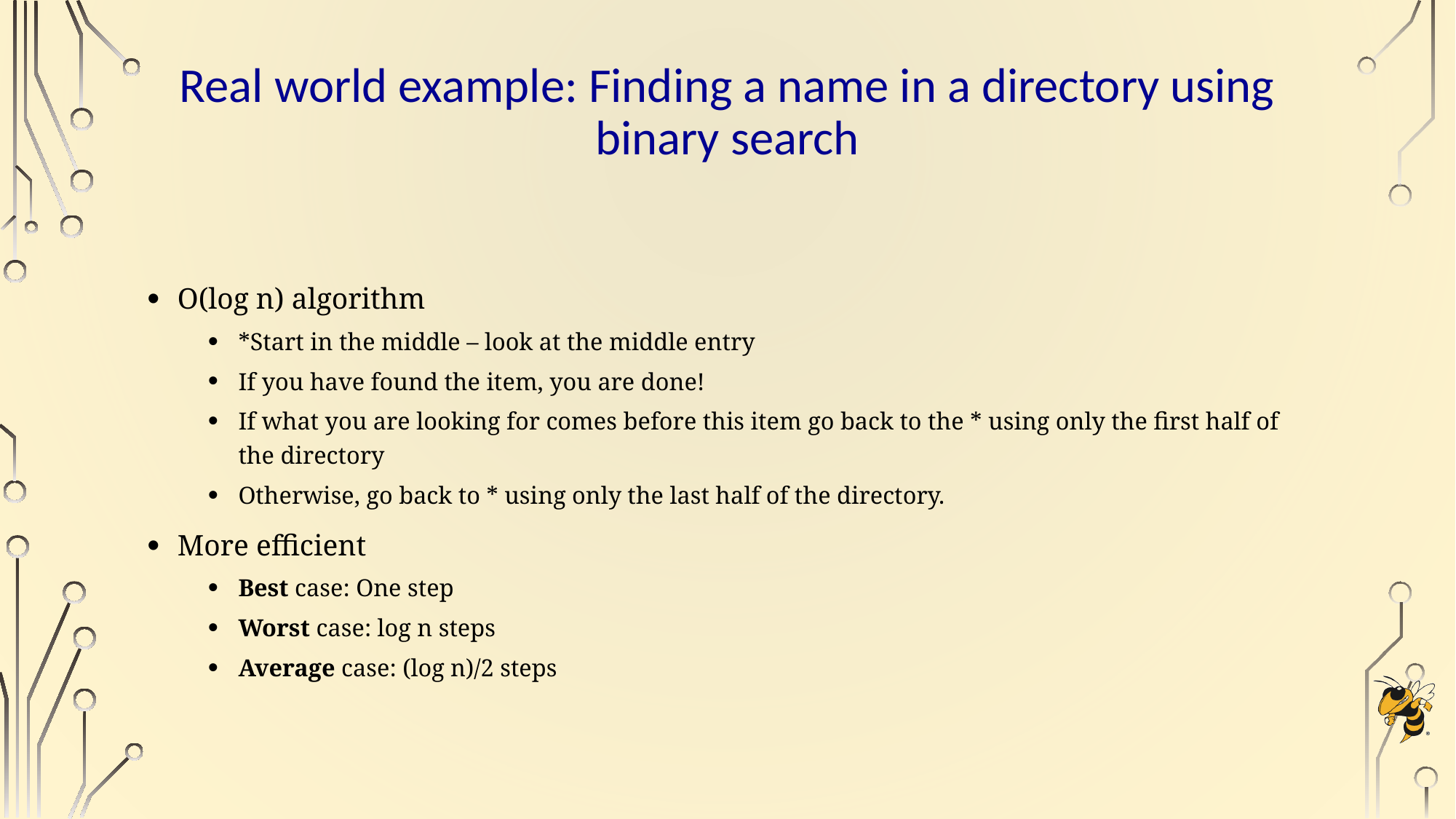

# Real world example: Finding a name in a directory using binary search
O(log n) algorithm
*Start in the middle – look at the middle entry
If you have found the item, you are done!
If what you are looking for comes before this item go back to the * using only the first half of the directory
Otherwise, go back to * using only the last half of the directory.
More efficient
Best case: One step
Worst case: log n steps
Average case: (log n)/2 steps